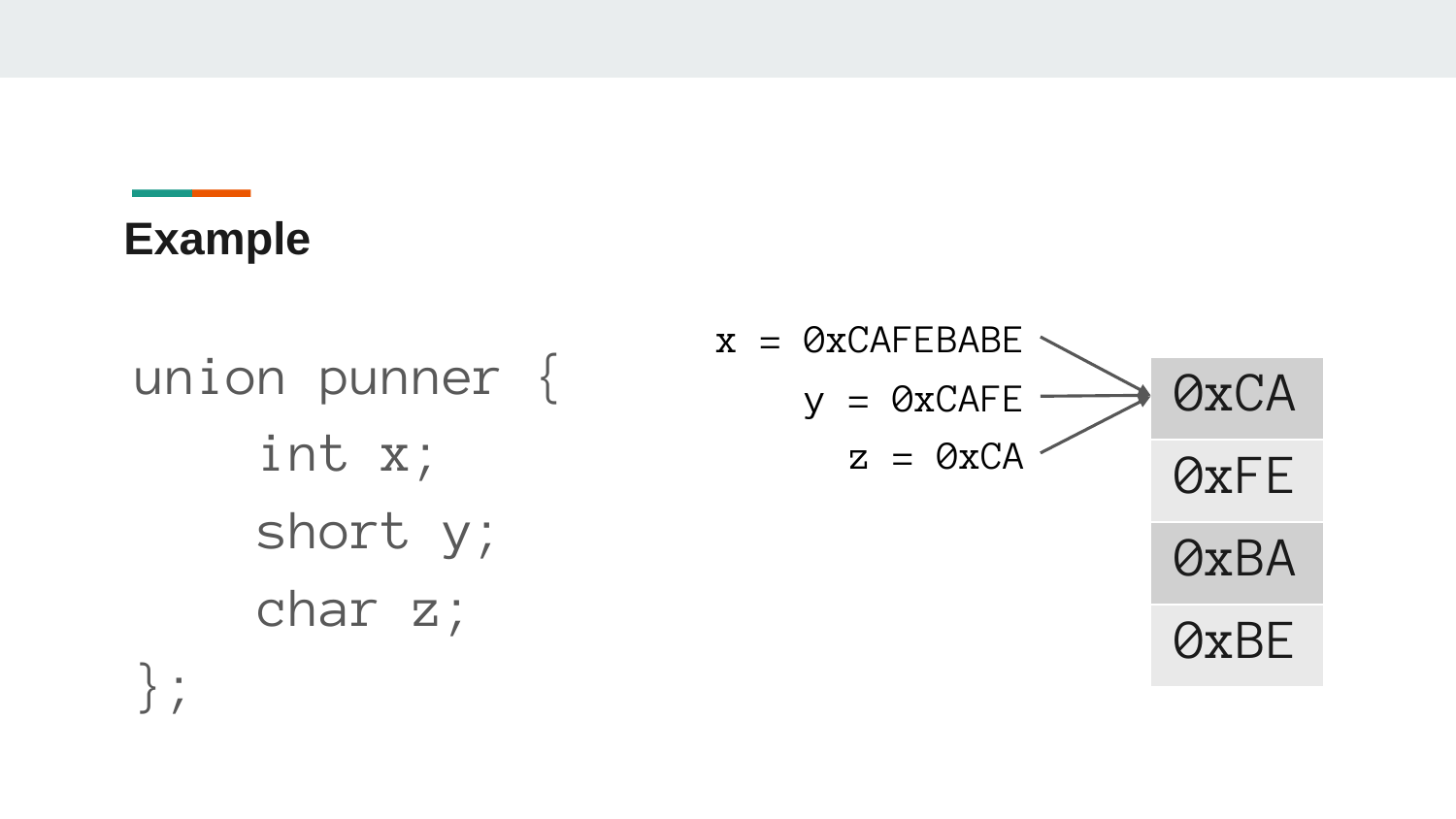

# Example
x = 0xCAFEBABE
union punner {
    int x;
    short y;
    char z;
};

| 0xCA |
| --- |
| 0xFE |
| 0xBA |
| 0xBE |
y = 0xCAFE

z = 0xCA